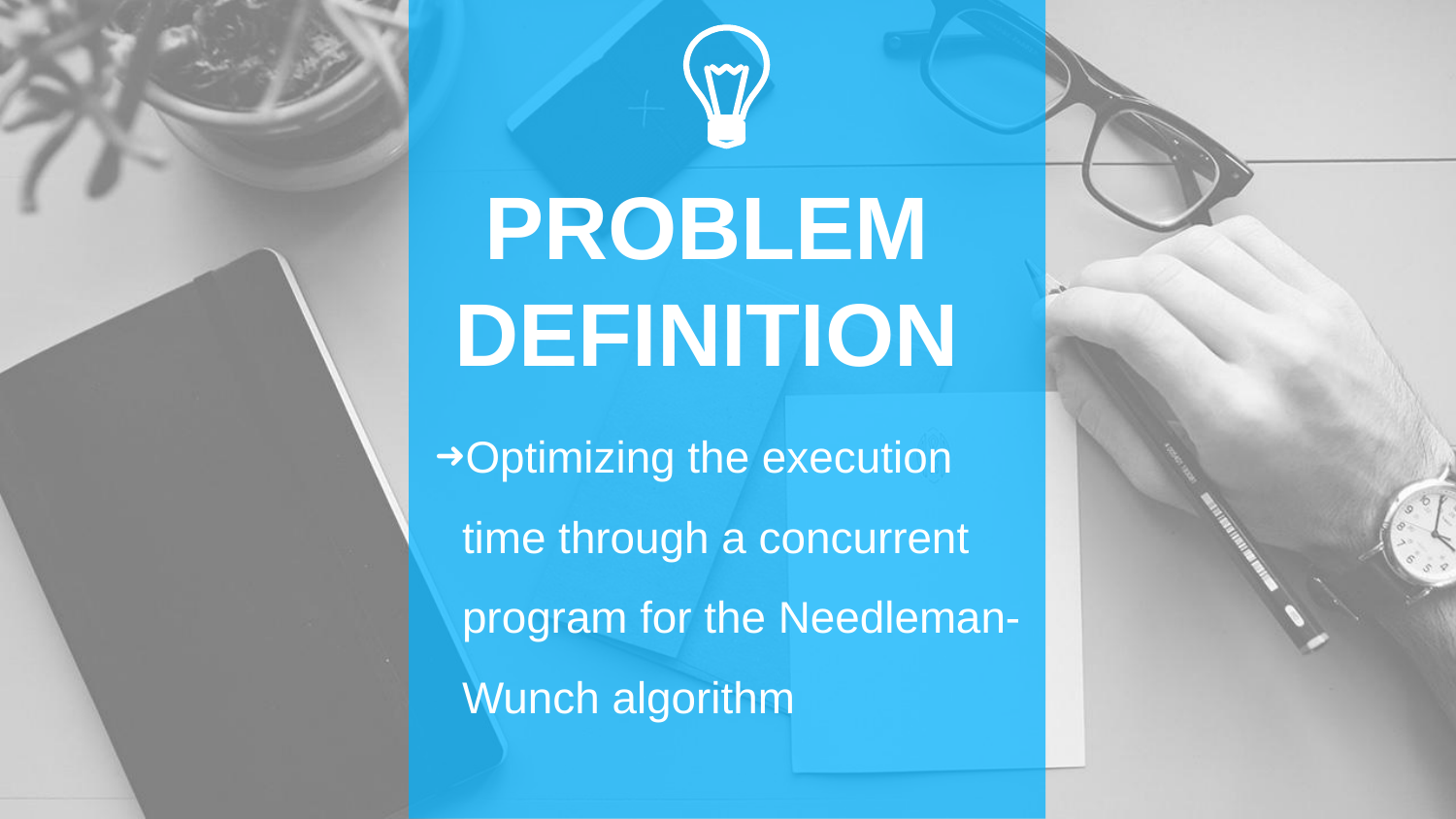

PROBLEM DEFINITION
Optimizing the execution time through a concurrent program for the Needleman-Wunch algorithm